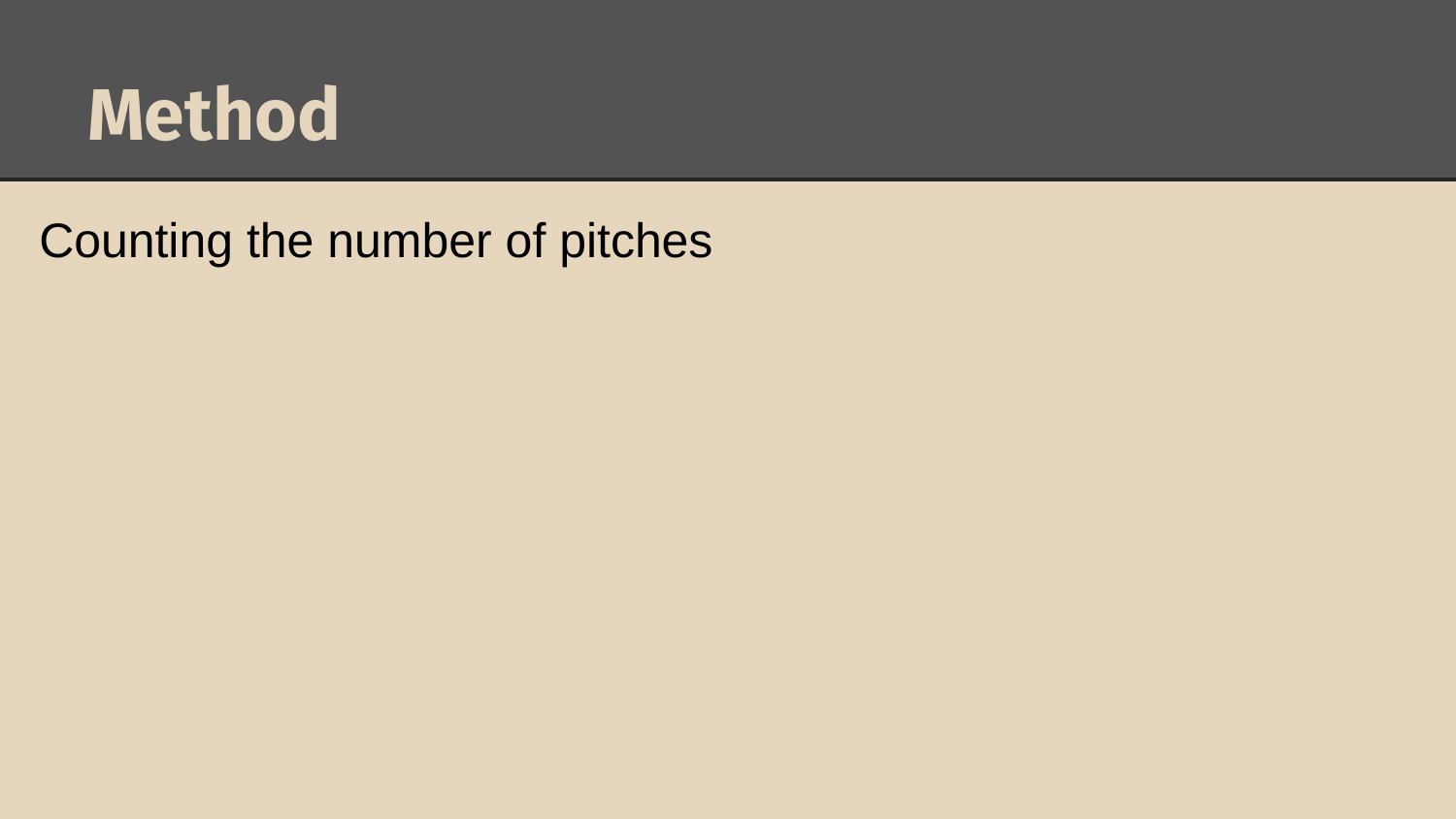

# Method
Counting the number of pitches